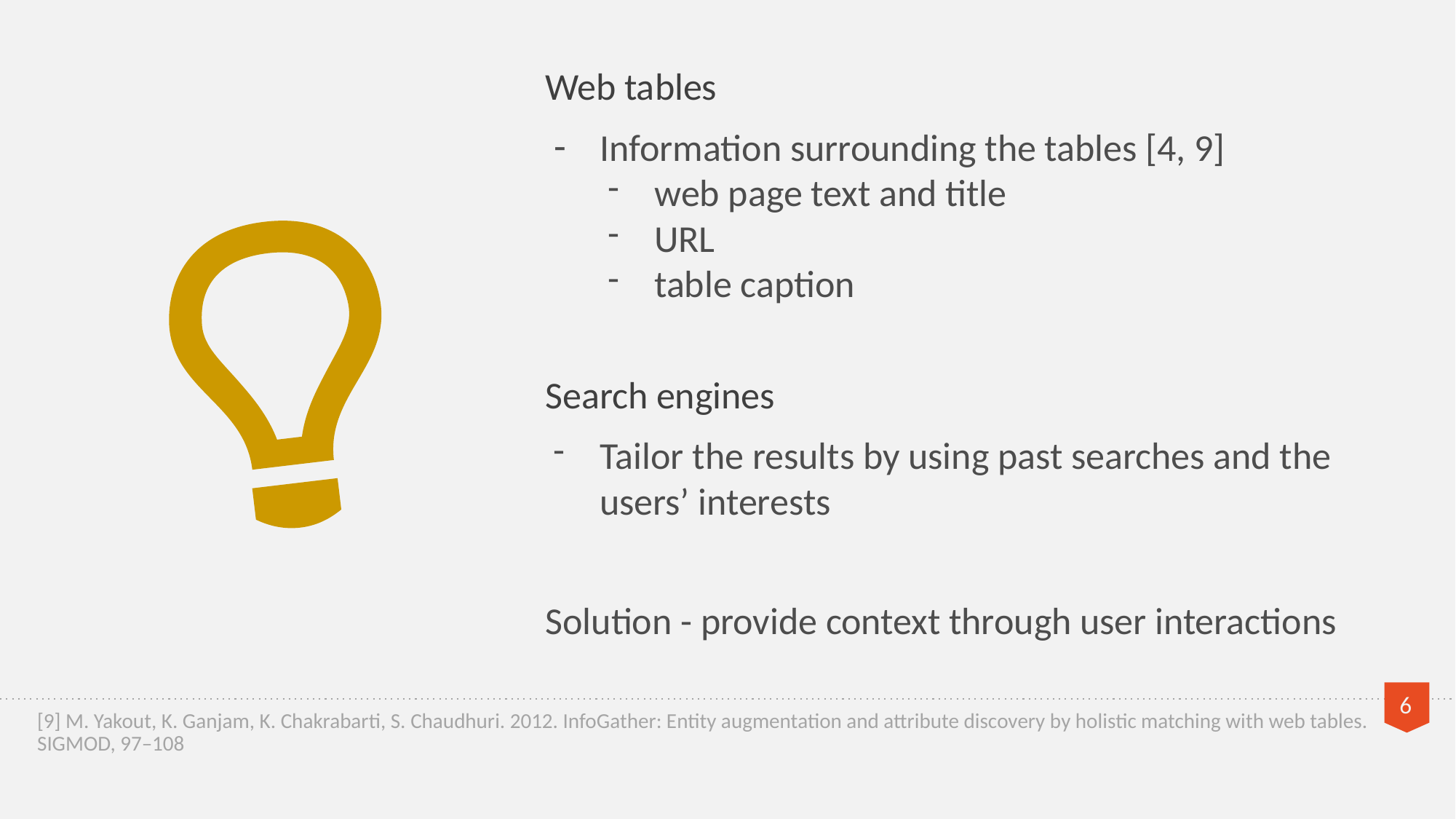

Web tables
Information surrounding the tables [4, 9]
web page text and title
URL
table caption

Search engines
Tailor the results by using past searches and the users’ interests

Solution - provide context through user interactions

6
[9] M. Yakout, K. Ganjam, K. Chakrabarti, S. Chaudhuri. 2012. InfoGather: Entity augmentation and attribute discovery by holistic matching with web tables. SIGMOD, 97–108

16-11-2020